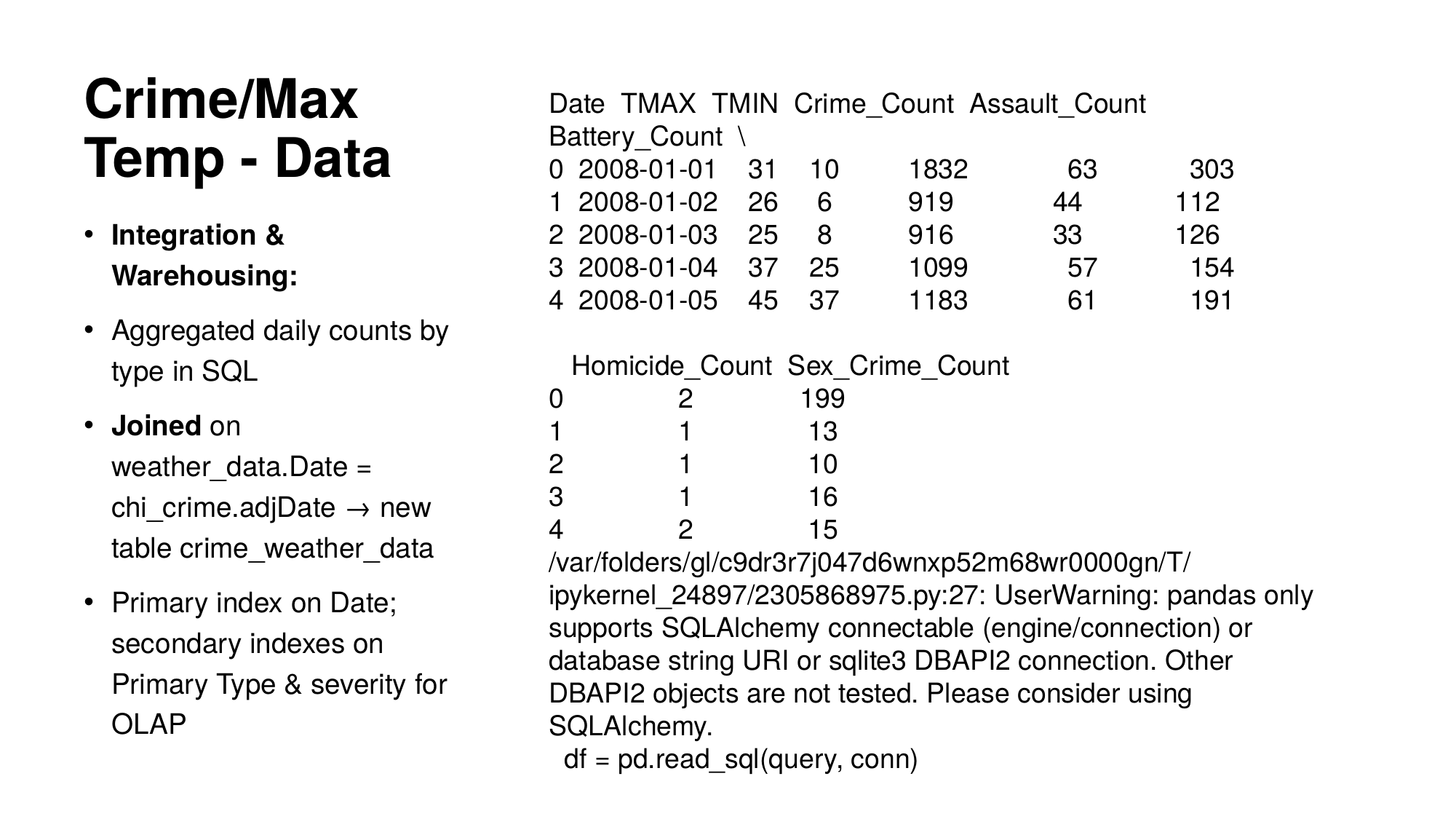

# Crime/Max Temp - Data
Date  TMAX  TMIN  Crime_Count  Assault_Count  Battery_Count  \
0  2008-01-01    31    10         1832             63            303
1  2008-01-02    26     6          919             44            112
2  2008-01-03    25     8          916             33            126
3  2008-01-04    37    25         1099             57            154
4  2008-01-05    45    37         1183             61            191

   Homicide_Count  Sex_Crime_Count
0               2              199
1               1               13
2               1               10
3               1               16
4               2               15
/var/folders/gl/c9dr3r7j047d6wnxp52m68wr0000gn/T/ipykernel_24897/2305868975.py:27: UserWarning: pandas only supports SQLAlchemy connectable (engine/connection) or database string URI or sqlite3 DBAPI2 connection. Other DBAPI2 objects are not tested. Please consider using SQLAlchemy.
  df = pd.read_sql(query, conn)
Integration & Warehousing:
Aggregated daily counts by type in SQL
Joined on weather_data.Date = chi_crime.adjDate → new table crime_weather_data
Primary index on Date; secondary indexes on Primary Type & severity for OLAP